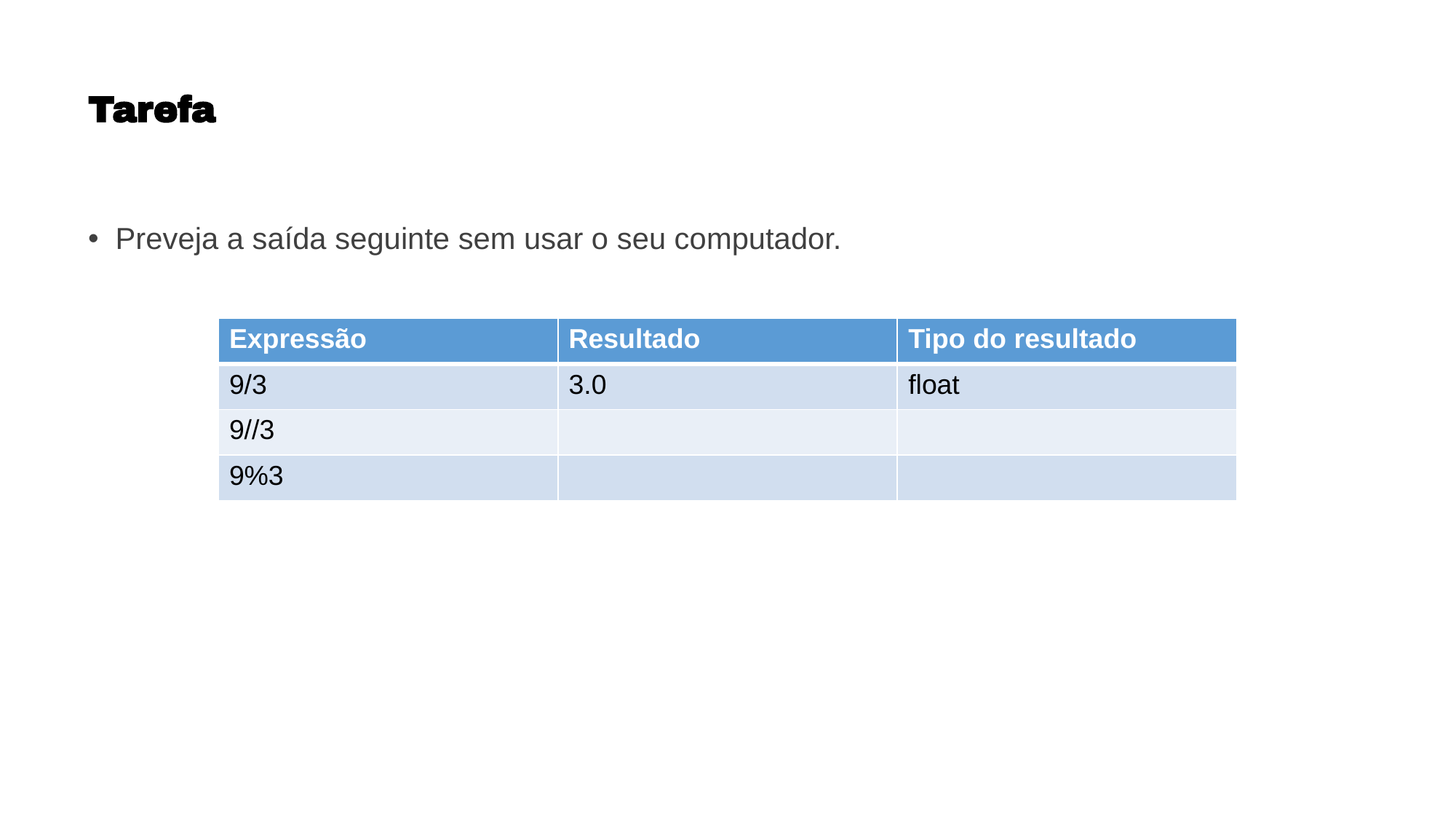

# Tarefa
Preveja a saída seguinte sem usar o seu computador.

| Expressão | Resultado | Tipo do resultado |
| --- | --- | --- |
| 9/3 | 3.0 | float |
| 9//3 |  |  |
| 9%3 |  |  |